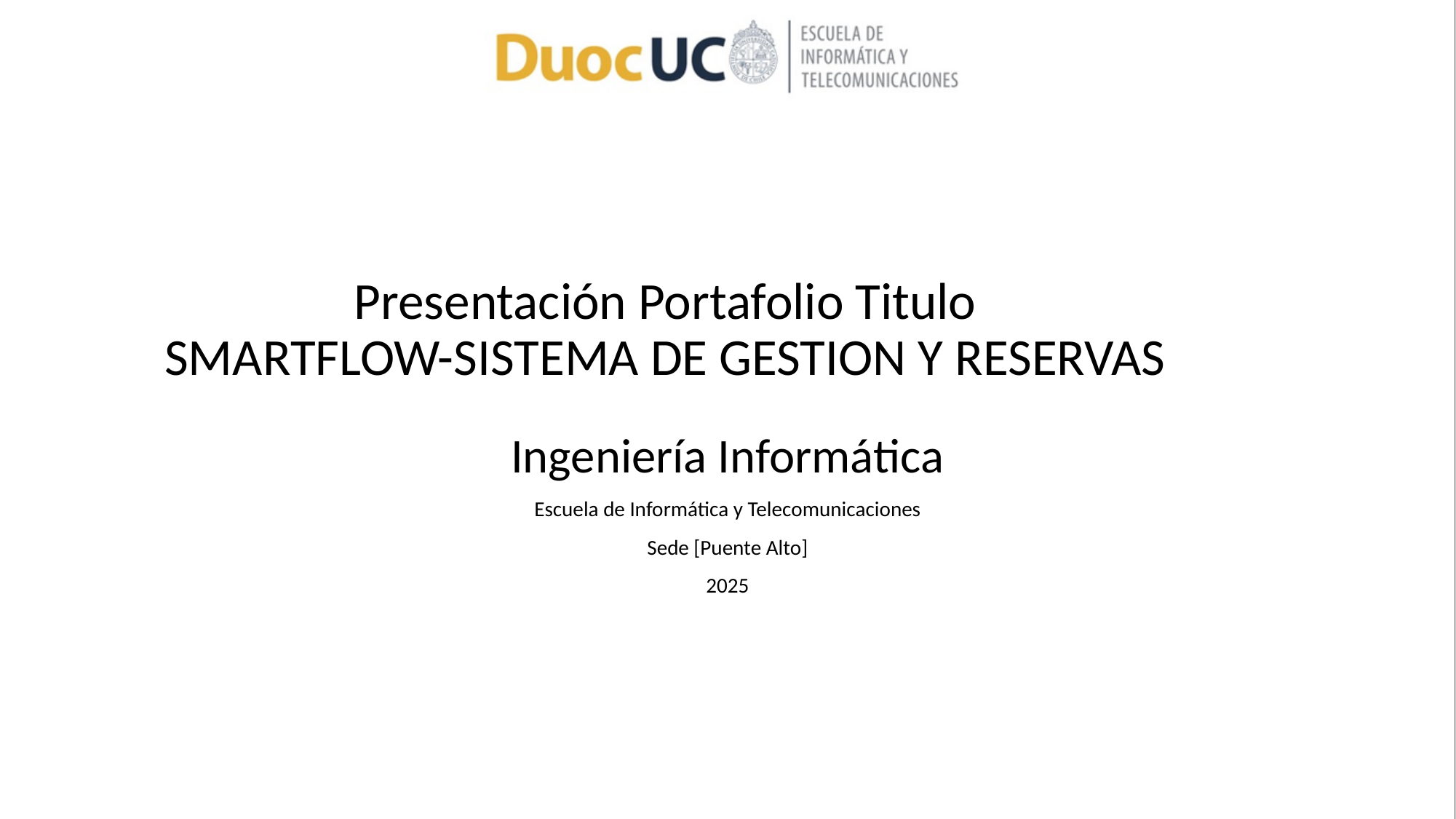

# Presentación Portafolio Titulo SMARTFLOW-SISTEMA DE GESTION Y RESERVAS
Ingeniería Informática
Escuela de Informática y Telecomunicaciones
Sede [Puente Alto]
2025